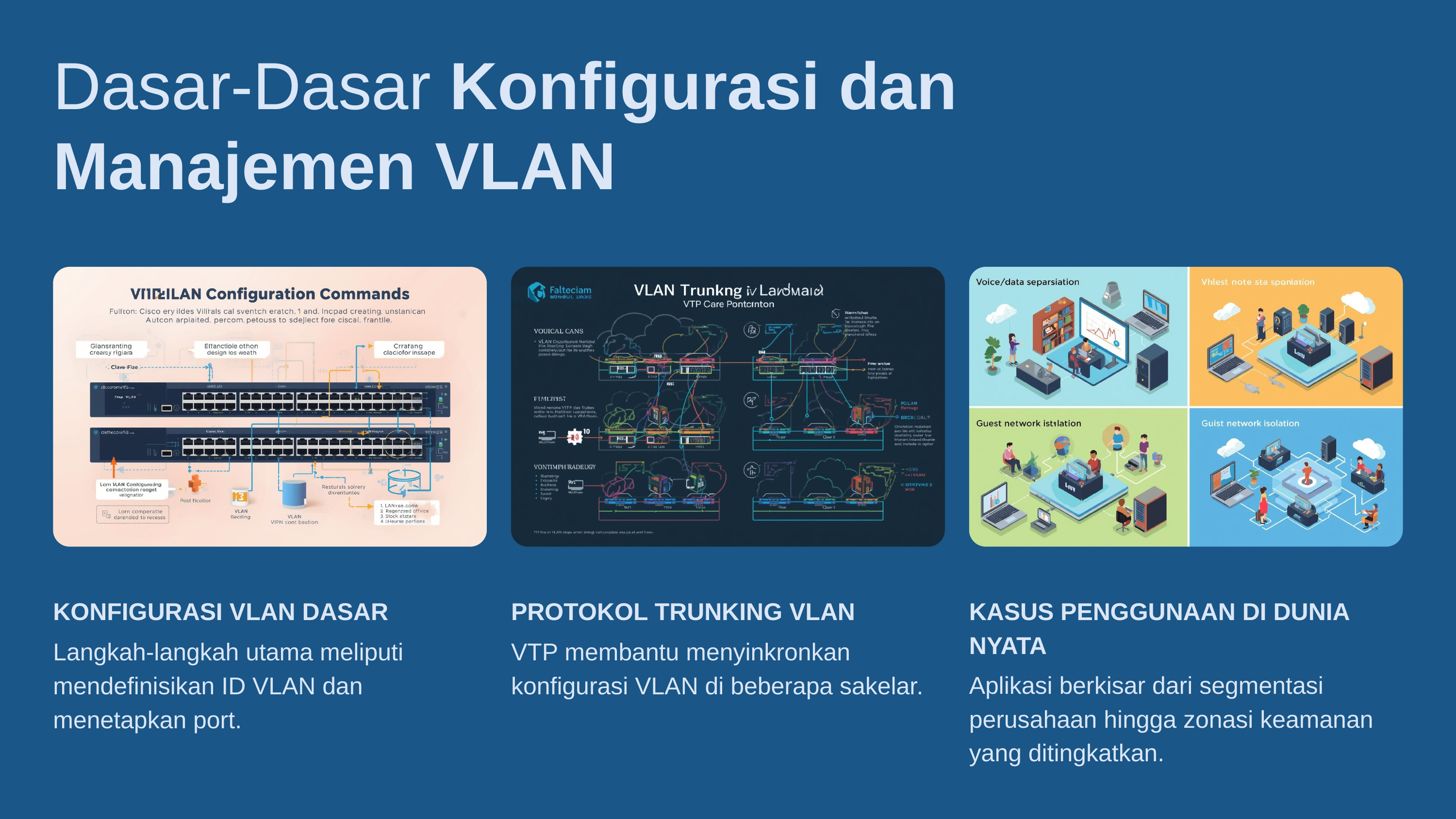

Dasar-Dasar Konfigurasi dan Manajemen VLAN

KONFIGURASI VLAN DASAR
Langkah-langkah utama meliputi mendefinisikan ID VLAN dan menetapkan port.
PROTOKOL TRUNKING VLAN
VTP membantu menyinkronkan konfigurasi VLAN di beberapa sakelar.
KASUS PENGGUNAAN DI DUNIA NYATA
Aplikasi berkisar dari segmentasi perusahaan hingga zonasi keamanan yang ditingkatkan.